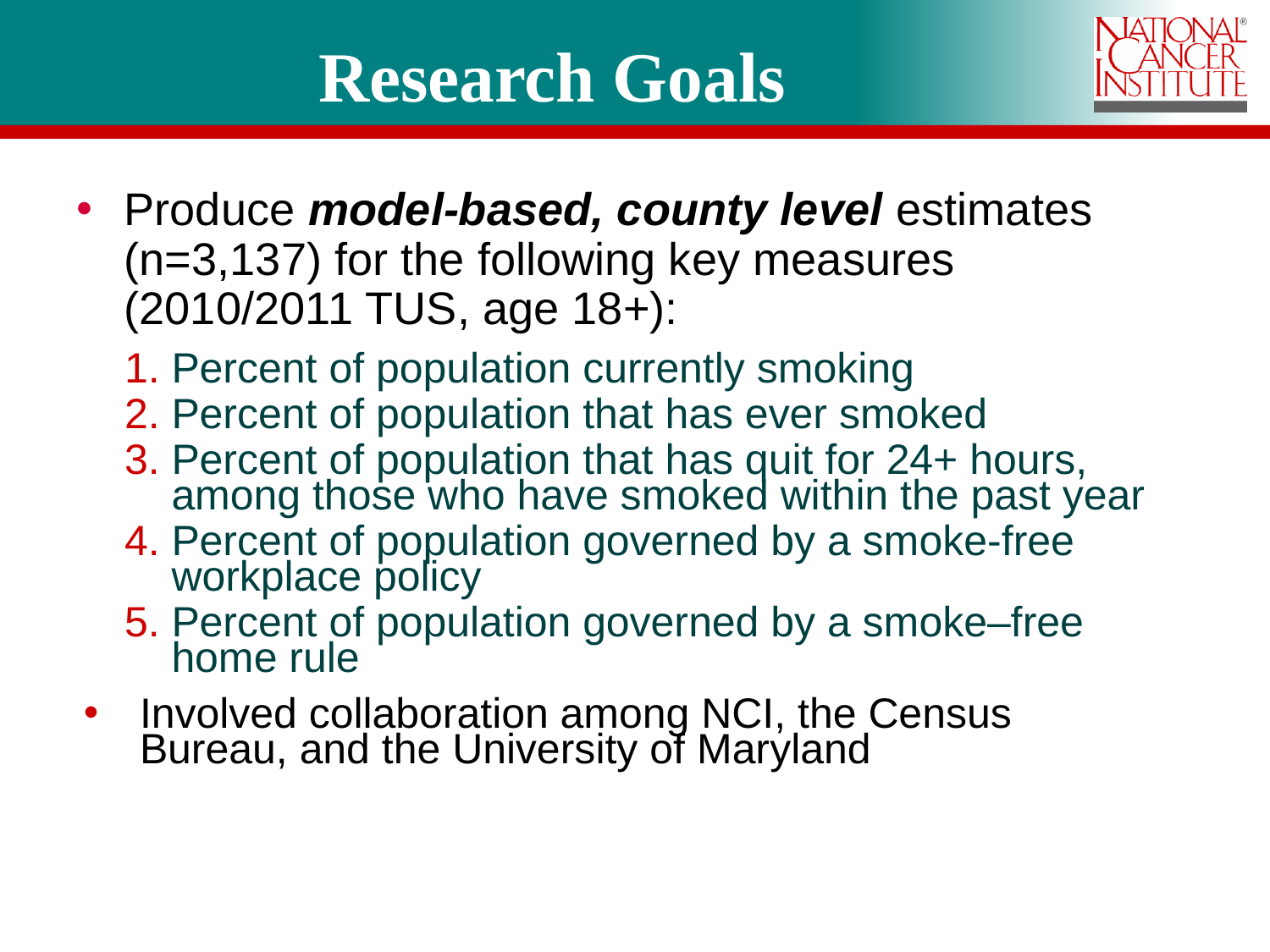

# Research Goals
Produce model-based, county level estimates (n=3,137) for the following key measures (2010/2011 TUS, age 18+):
Percent of population currently smoking
Percent of population that has ever smoked
Percent of population that has quit for 24+ hours, among those who have smoked within the past year
Percent of population governed by a smoke-free workplace policy
Percent of population governed by a smoke–free home rule
Involved collaboration among NCI, the Census Bureau, and the University of Maryland